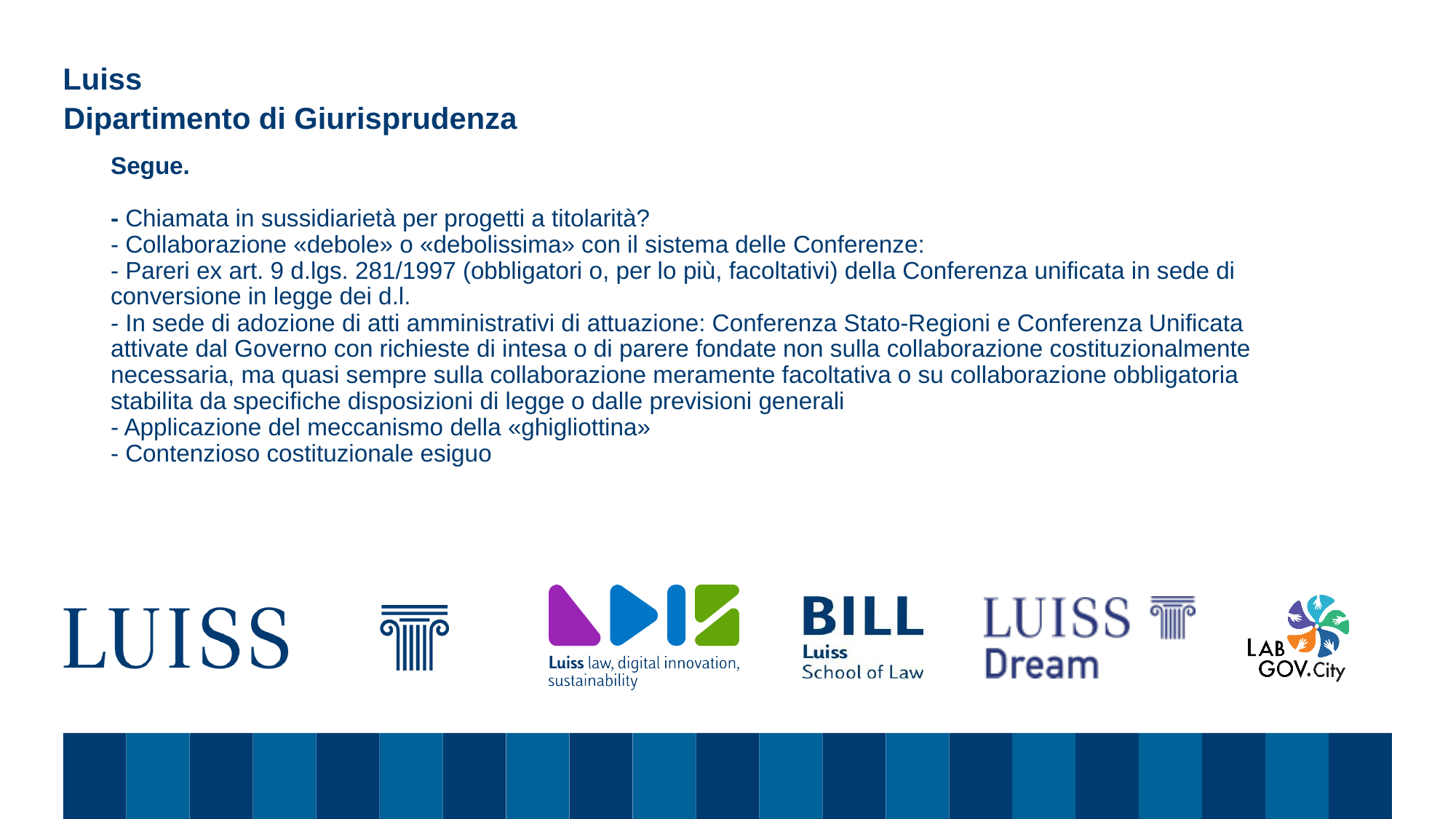

Dipartimento di Giurisprudenza
# Segue. - Chiamata in sussidiarietà per progetti a titolarità? - Collaborazione «debole» o «debolissima» con il sistema delle Conferenze: - Pareri ex art. 9 d.lgs. 281/1997 (obbligatori o, per lo più, facoltativi) della Conferenza unificata in sede di conversione in legge dei d.l. - In sede di adozione di atti amministrativi di attuazione: Conferenza Stato-Regioni e Conferenza Unificata attivate dal Governo con richieste di intesa o di parere fondate non sulla collaborazione costituzionalmente necessaria, ma quasi sempre sulla collaborazione meramente facoltativa o su collaborazione obbligatoria stabilita da specifiche disposizioni di legge o dalle previsioni generali - Applicazione del meccanismo della «ghigliottina» - Contenzioso costituzionale esiguo